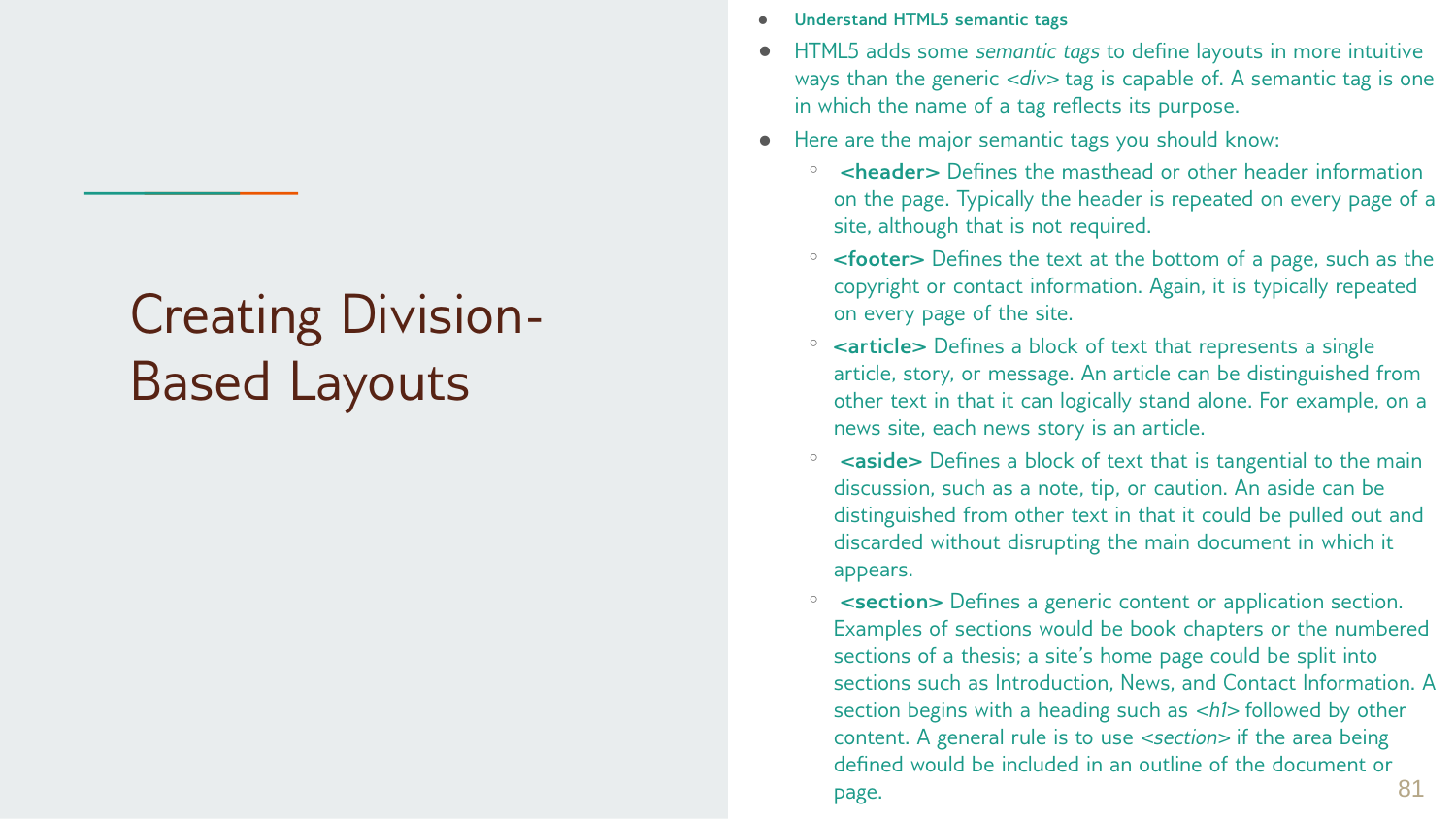

Understand HTML5 semantic tags
HTML5 adds some semantic tags to define layouts in more intuitive ways than the generic <div> tag is capable of. A semantic tag is one in which the name of a tag reflects its purpose.
Here are the major semantic tags you should know:
 <header> Defines the masthead or other header information on the page. Typically the header is repeated on every page of a site, although that is not required.
<footer> Defines the text at the bottom of a page, such as the copyright or contact information. Again, it is typically repeated on every page of the site.
<article> Defines a block of text that represents a single article, story, or message. An article can be distinguished from other text in that it can logically stand alone. For example, on a news site, each news story is an article.
 <aside> Defines a block of text that is tangential to the main discussion, such as a note, tip, or caution. An aside can be distinguished from other text in that it could be pulled out and discarded without disrupting the main document in which it appears.
 <section> Defines a generic content or application section. Examples of sections would be book chapters or the numbered sections of a thesis; a site’s home page could be split into sections such as Introduction, News, and Contact Information. A section begins with a heading such as <h1> followed by other content. A general rule is to use <section> if the area being defined would be included in an outline of the document or page.
# Creating Division-Based Layouts

 81